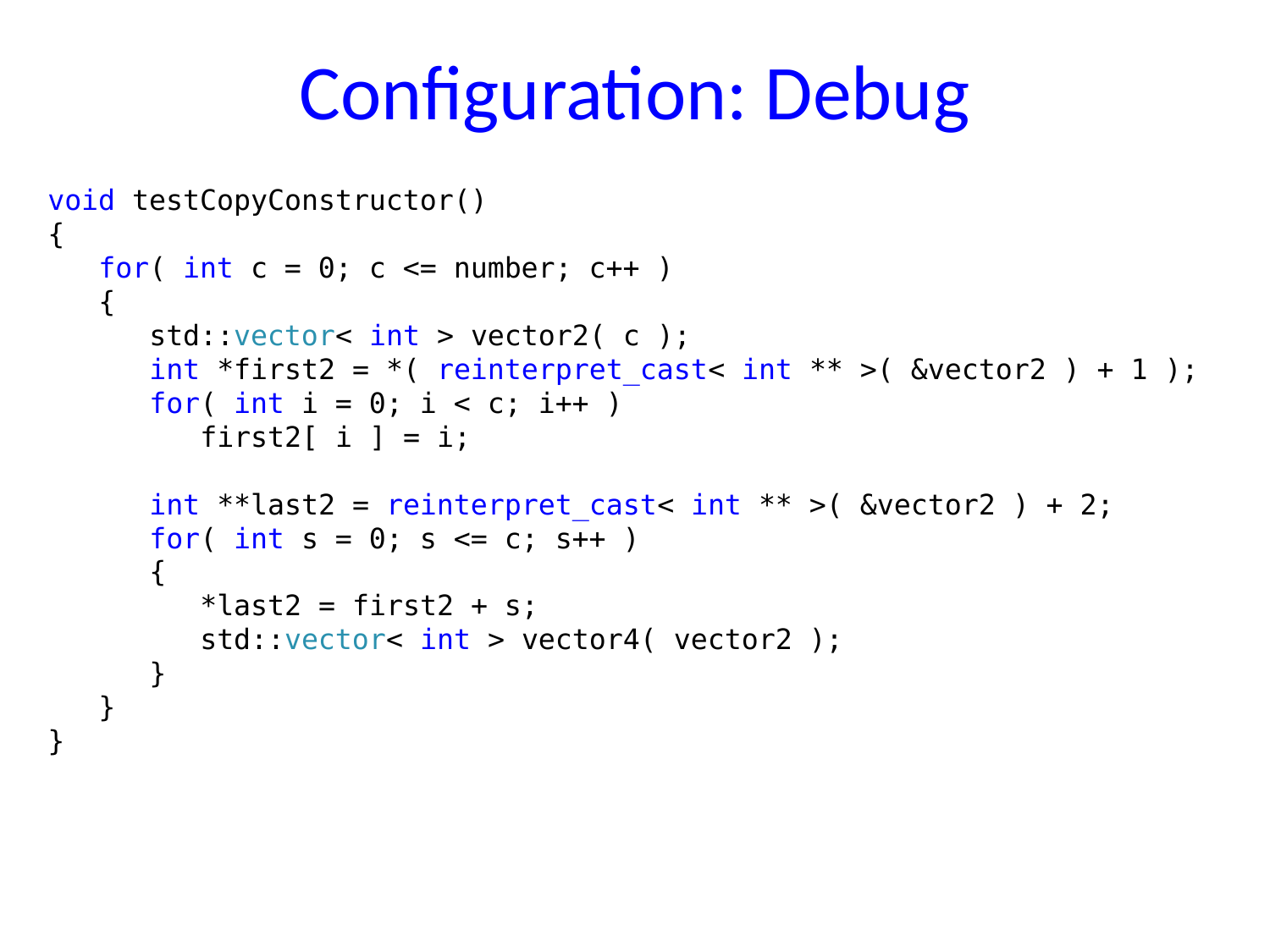

# Configuration: Debug
void testCopyConstructor()
{
   for( int c = 0; c <= number; c++ )
   {
      std::vector< int > vector2( c );
      int *first2 = *( reinterpret_cast< int ** >( &vector2 ) + 1 );
      for( int i = 0; i < c; i++ )
         first2[ i ] = i;

      int **last2 = reinterpret_cast< int ** >( &vector2 ) + 2;
      for( int s = 0; s <= c; s++ )
      {
         *last2 = first2 + s;
         std::vector< int > vector4( vector2 );
      }
   }
}